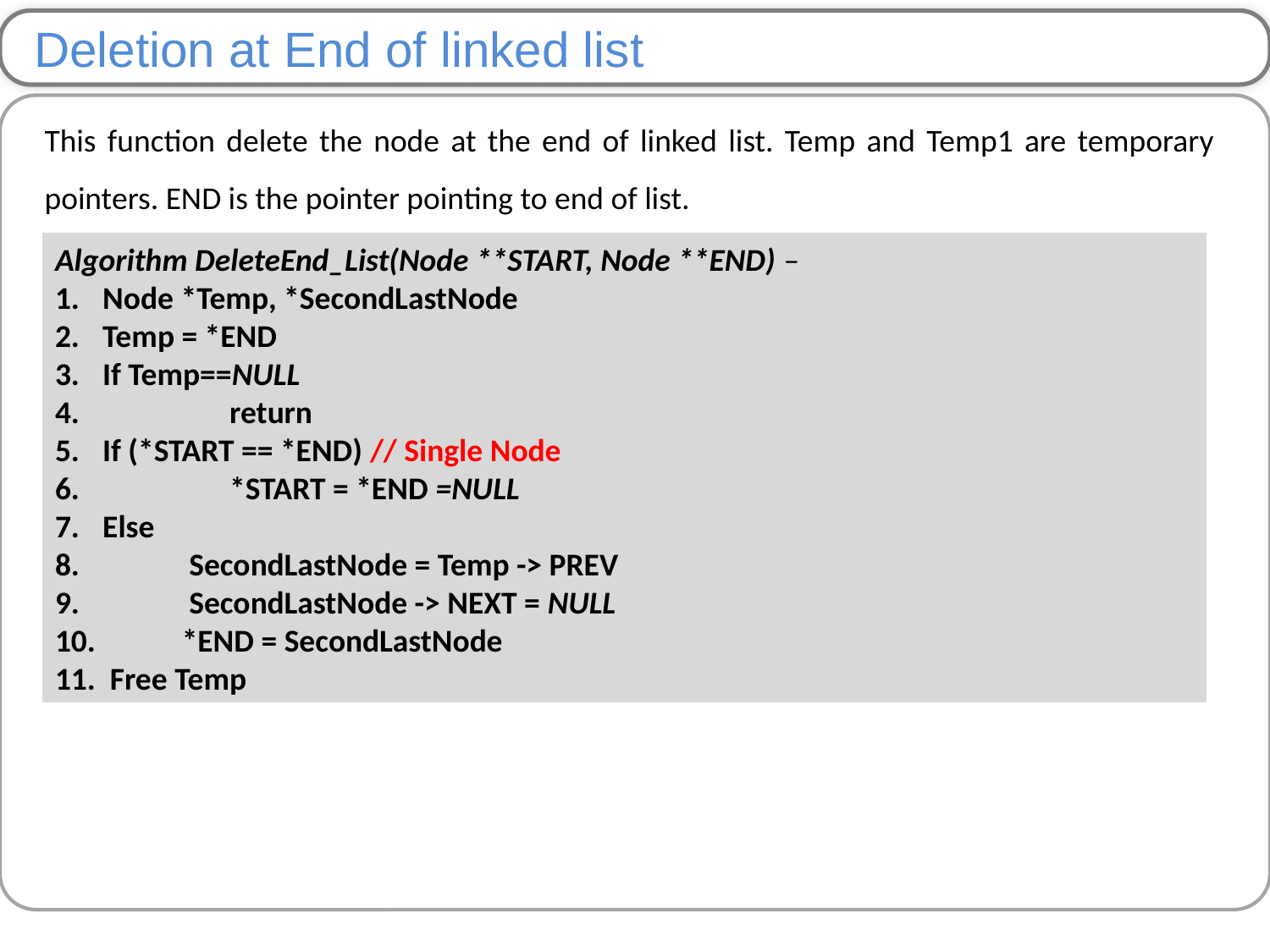

Deletion at End of linked list

This function delete the node at the end of linked list. Temp and Temp1 are temporary pointers. END is the pointer pointing to end of list.

Algorithm DeleteEnd_List(Node **START, Node **END) –
Node *Temp, *SecondLastNode
Temp = *END
If Temp==NULL
 	return
If (*START == *END) // Single Node
 	*START = *END =NULL
Else
            SecondLastNode = Temp -> PREV
            SecondLastNode -> NEXT = NULL
           *END = SecondLastNode
 Free Temp